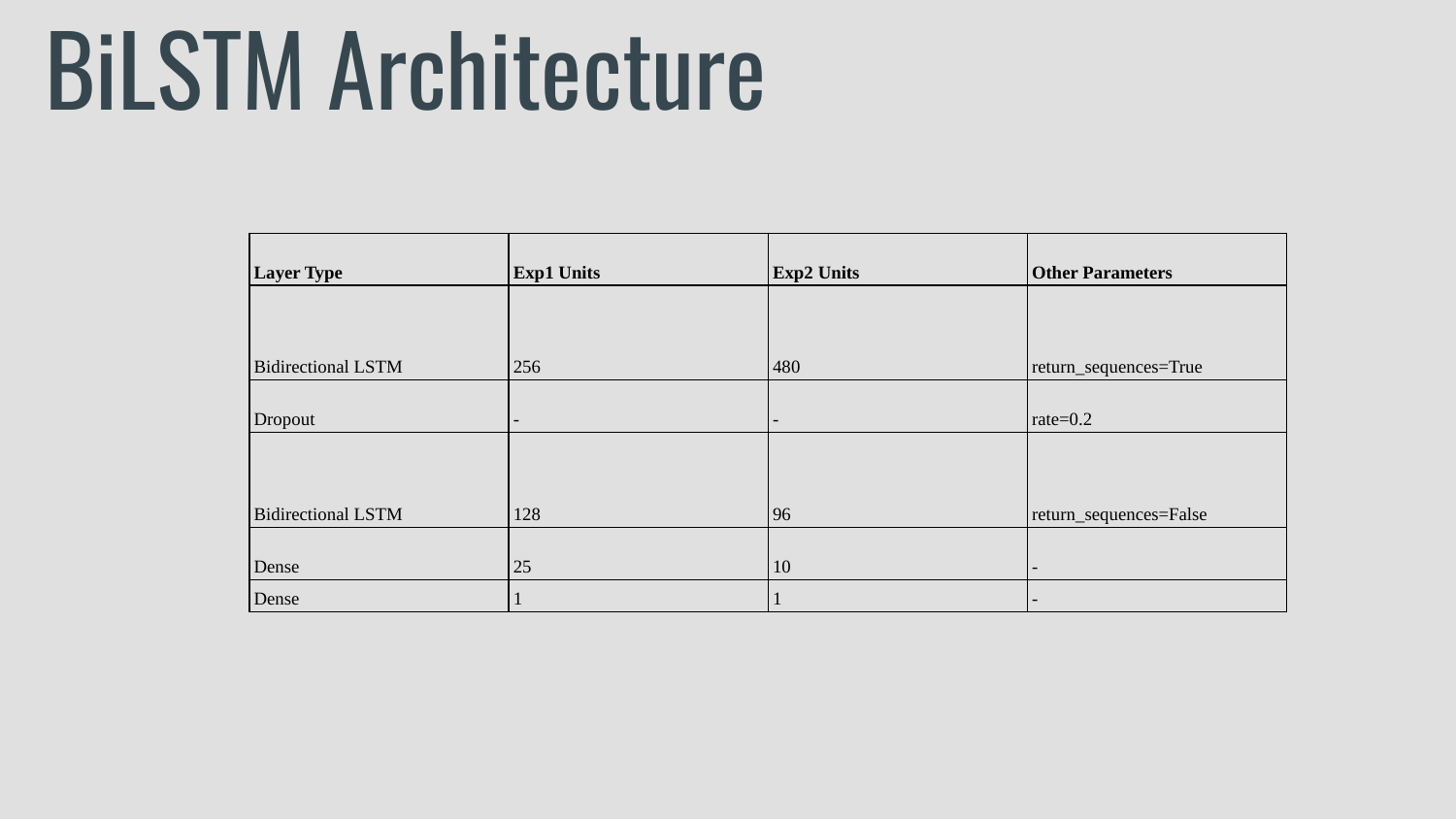

# BiLSTM Architecture
| Layer Type | Exp1 Units | Exp2 Units | Other Parameters |
| --- | --- | --- | --- |
| Bidirectional LSTM | 256 | 480 | return\_sequences=True |
| Dropout | - | - | rate=0.2 |
| Bidirectional LSTM | 128 | 96 | return\_sequences=False |
| Dense | 25 | 10 | - |
| Dense | 1 | 1 | - |